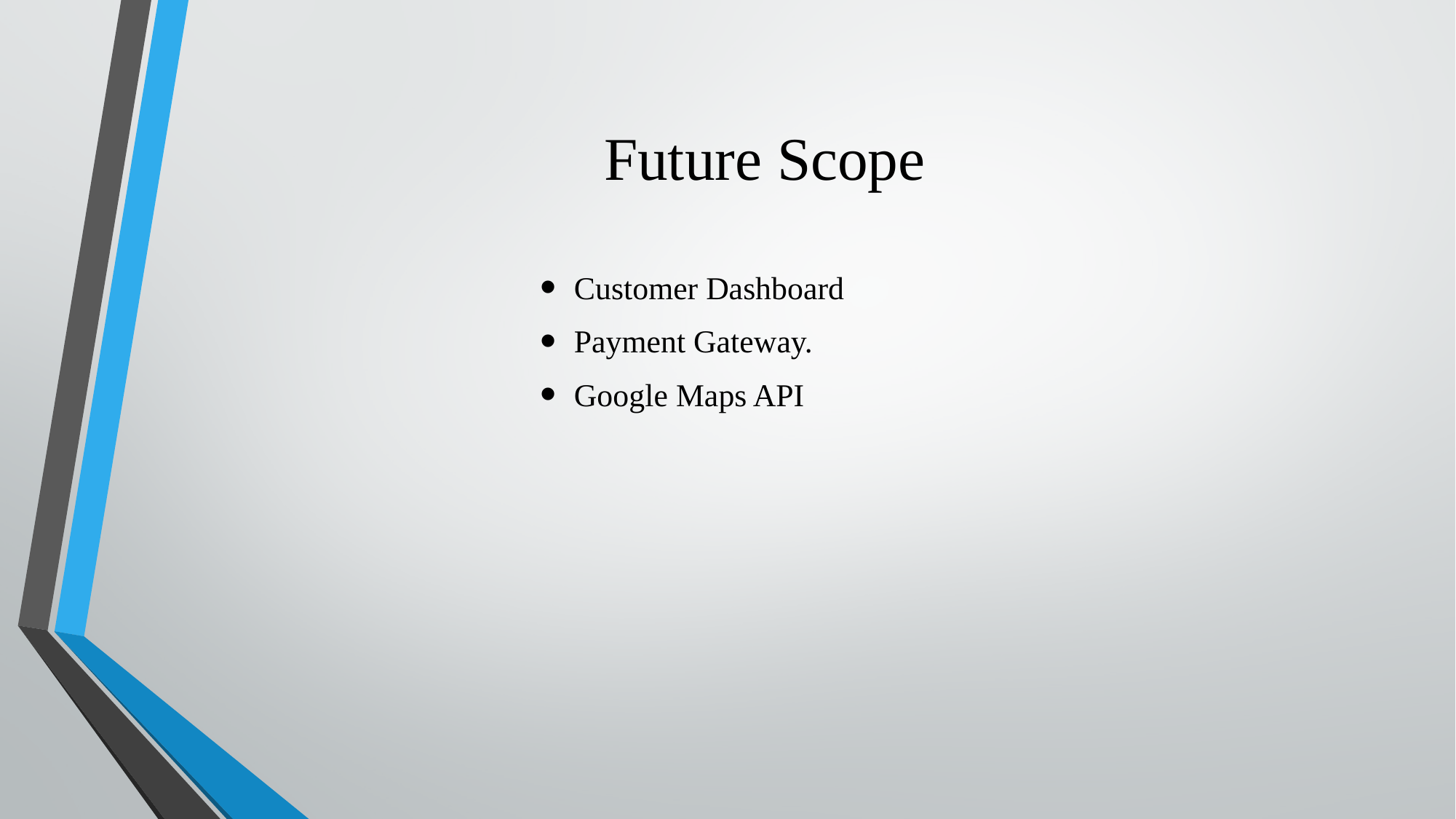

Future Scope

Customer Dashboard
Payment Gateway.
Google Maps API